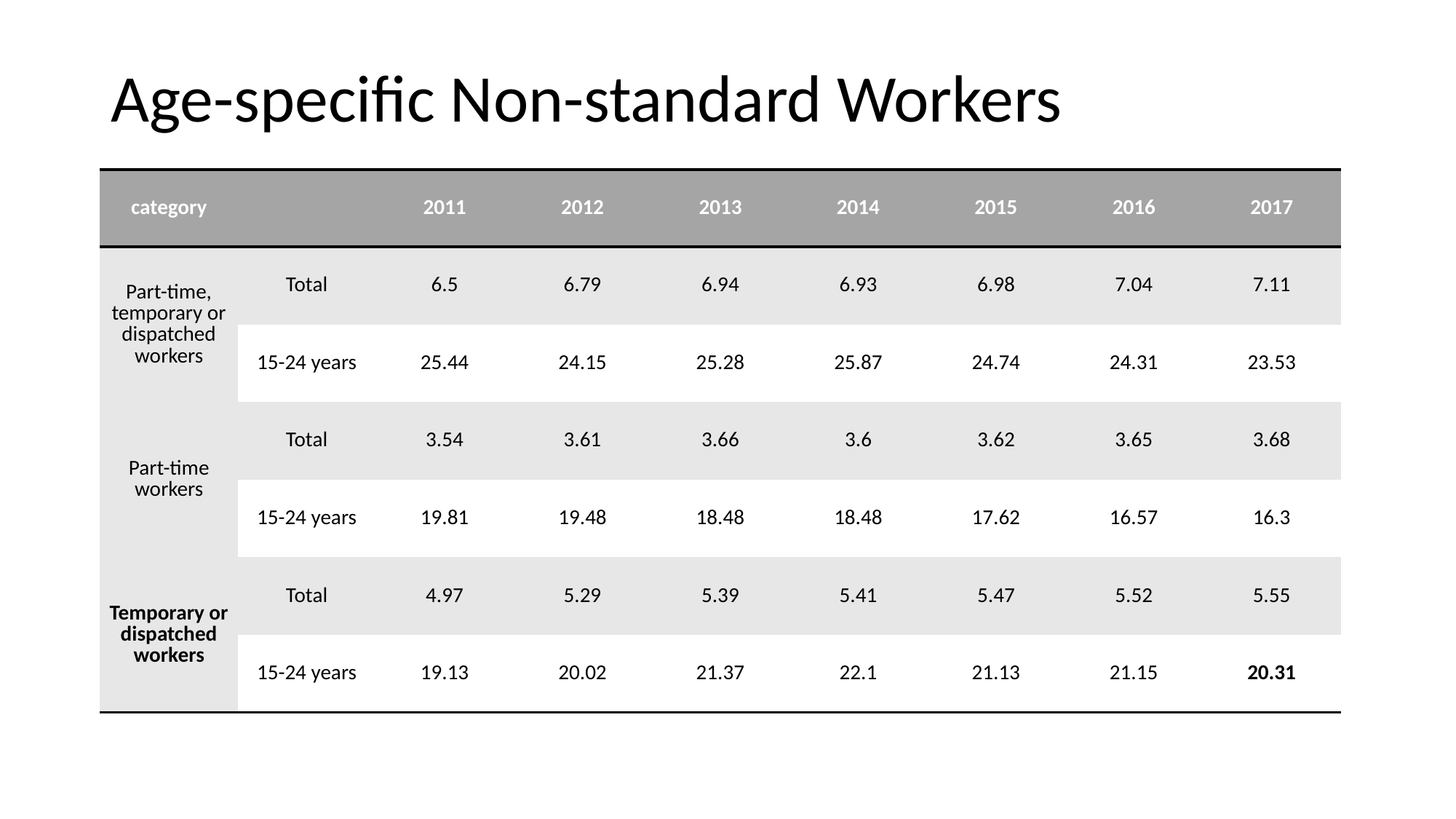

# Age-specific Non-standard Workers
| category |  | 2011 | 2012 | 2013 | 2014 | 2015 | 2016 | 2017 |
| --- | --- | --- | --- | --- | --- | --- | --- | --- |
| Part-time, temporary or dispatched workers | Total | 6.5 | 6.79 | 6.94 | 6.93 | 6.98 | 7.04 | 7.11 |
|  | 15-24 years | 25.44 | 24.15 | 25.28 | 25.87 | 24.74 | 24.31 | 23.53 |
| Part-time workers | Total | 3.54 | 3.61 | 3.66 | 3.6 | 3.62 | 3.65 | 3.68 |
|  | 15-24 years | 19.81 | 19.48 | 18.48 | 18.48 | 17.62 | 16.57 | 16.3 |
| Temporary or dispatched workers | Total | 4.97 | 5.29 | 5.39 | 5.41 | 5.47 | 5.52 | 5.55 |
|  | 15-24 years | 19.13 | 20.02 | 21.37 | 22.1 | 21.13 | 21.15 | 20.31 |